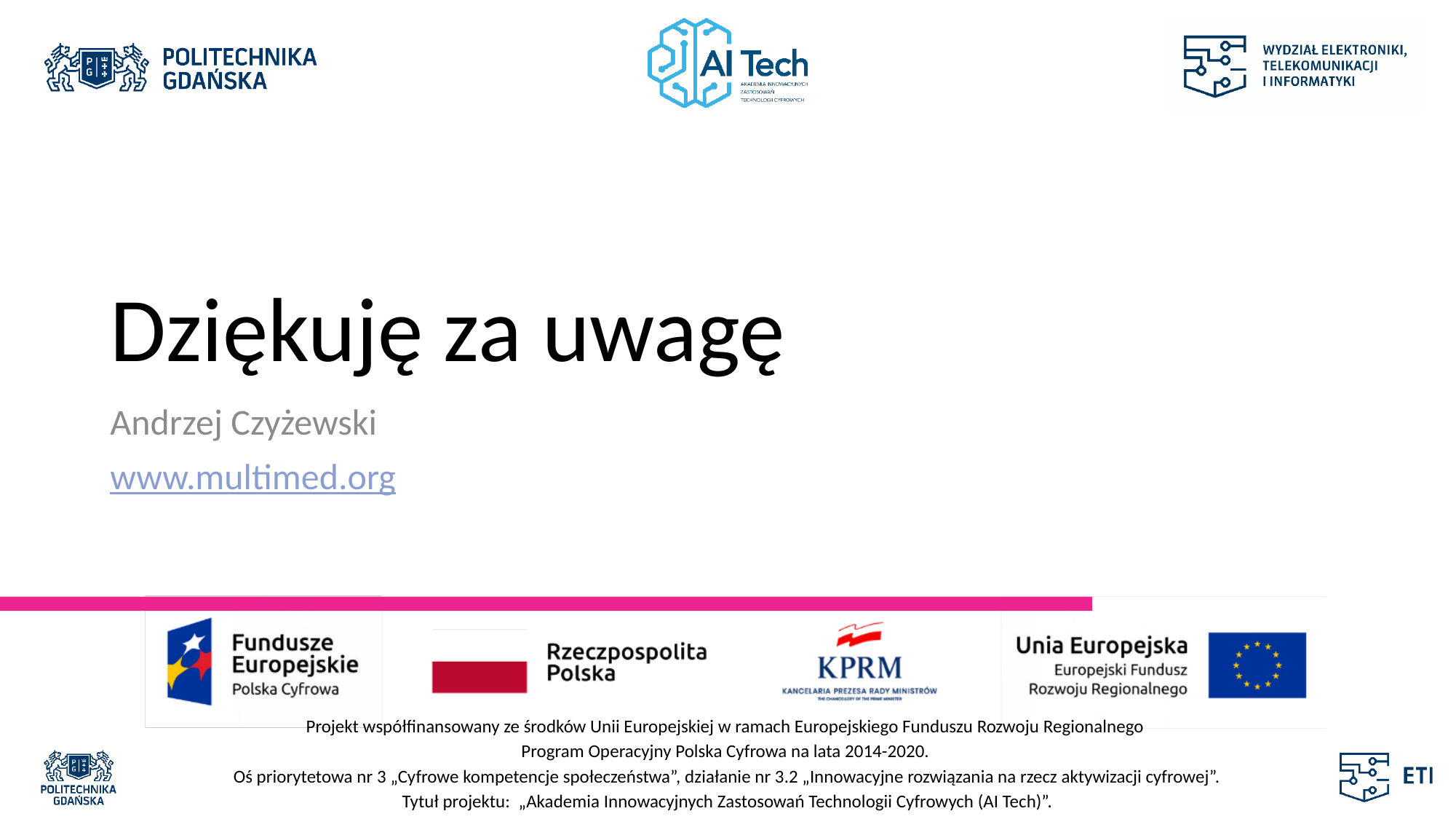

# Dziękuję za uwagę
Andrzej Czyżewski
www.multimed.org